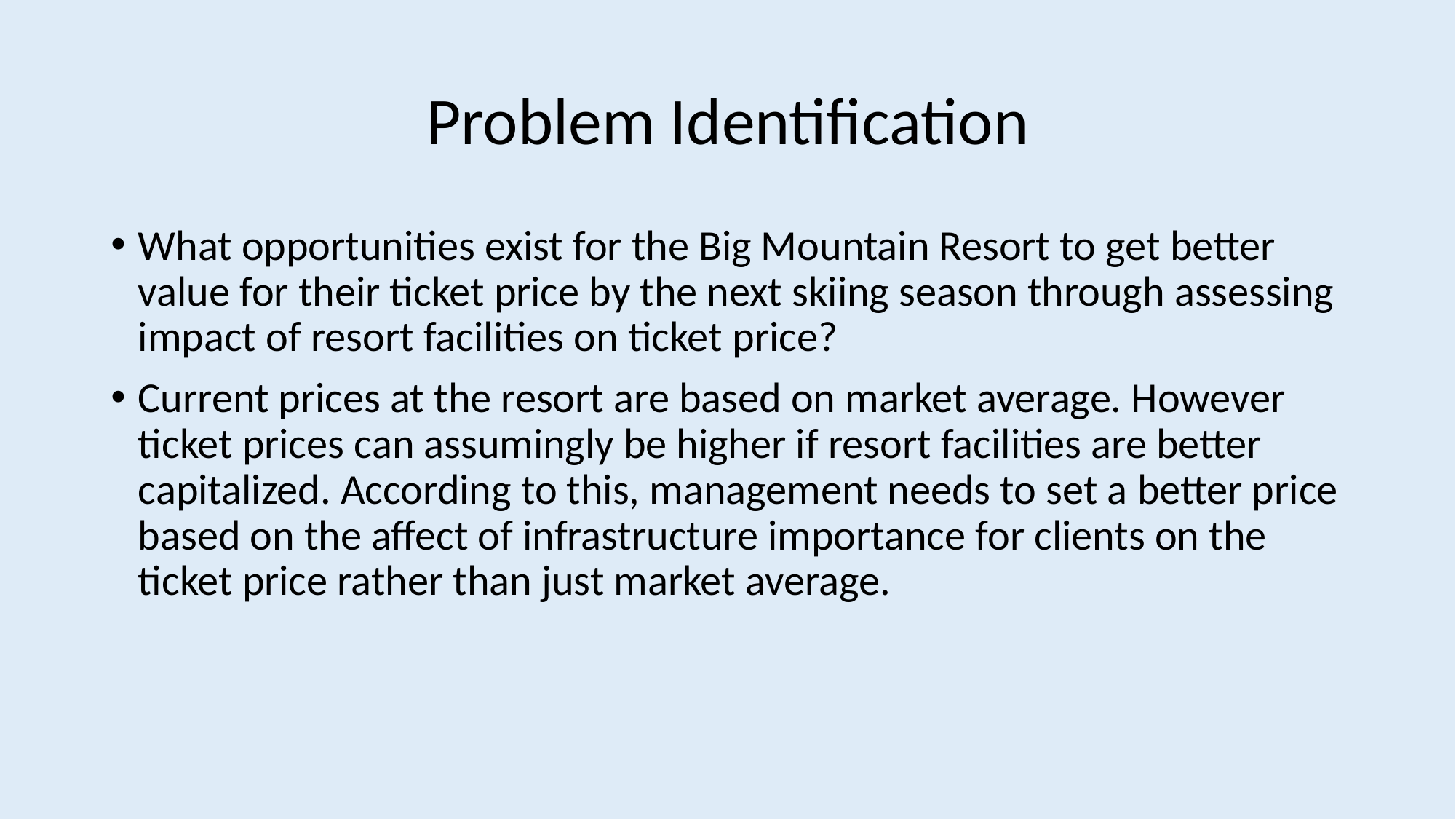

# Problem Identification
What opportunities exist for the Big Mountain Resort to get better value for their ticket price by the next skiing season through assessing impact of resort facilities on ticket price?
Current prices at the resort are based on market average. However ticket prices can assumingly be higher if resort facilities are better capitalized. According to this, management needs to set a better price based on the affect of infrastructure importance for clients on the ticket price rather than just market average.